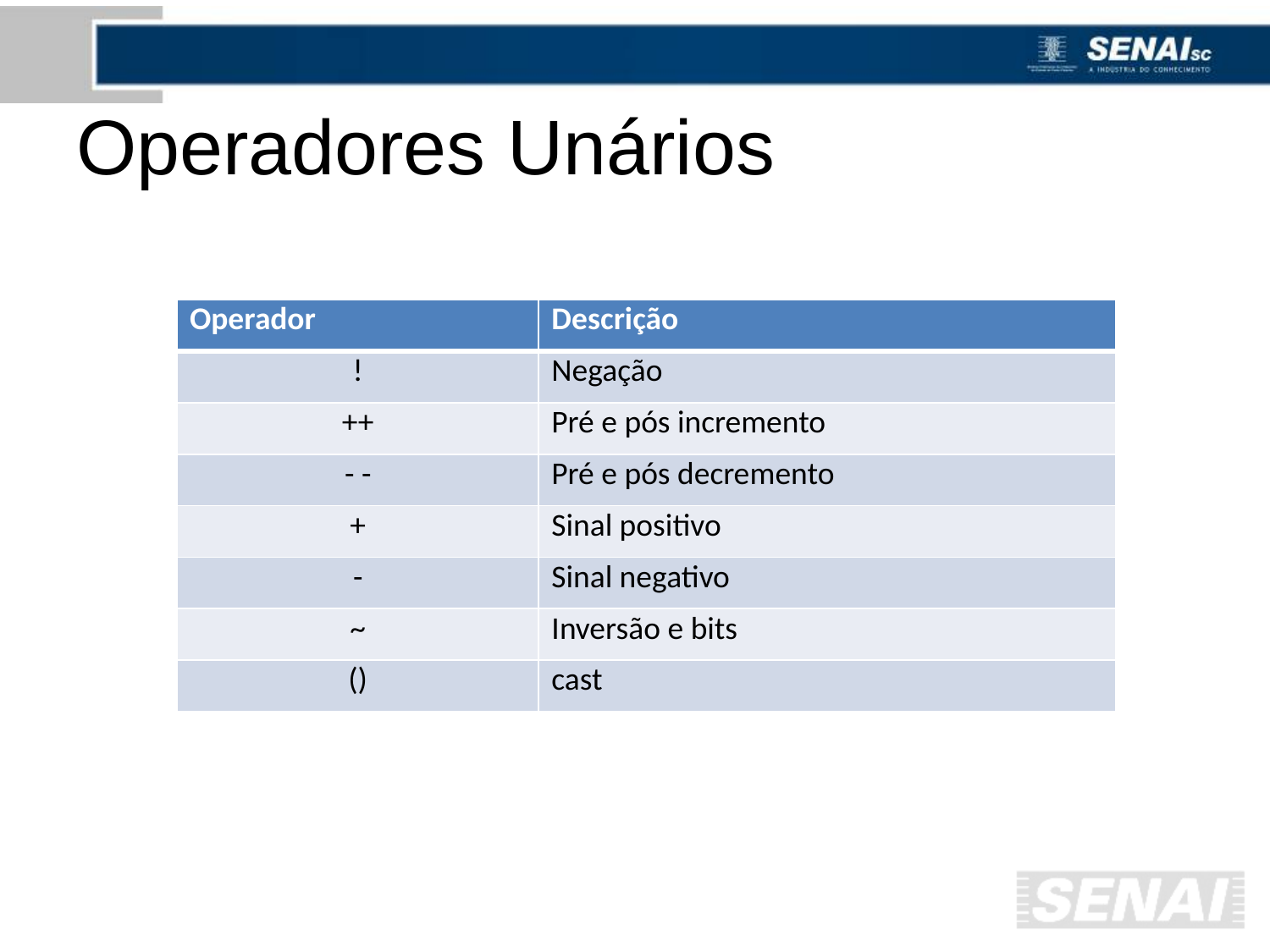

# Operadores Unários
| Operador | Descrição |
| --- | --- |
| ! | Negação |
| ++ | Pré e pós incremento |
| - - | Pré e pós decremento |
| + | Sinal positivo |
| - | Sinal negativo |
| ~ | Inversão e bits |
| () | cast |